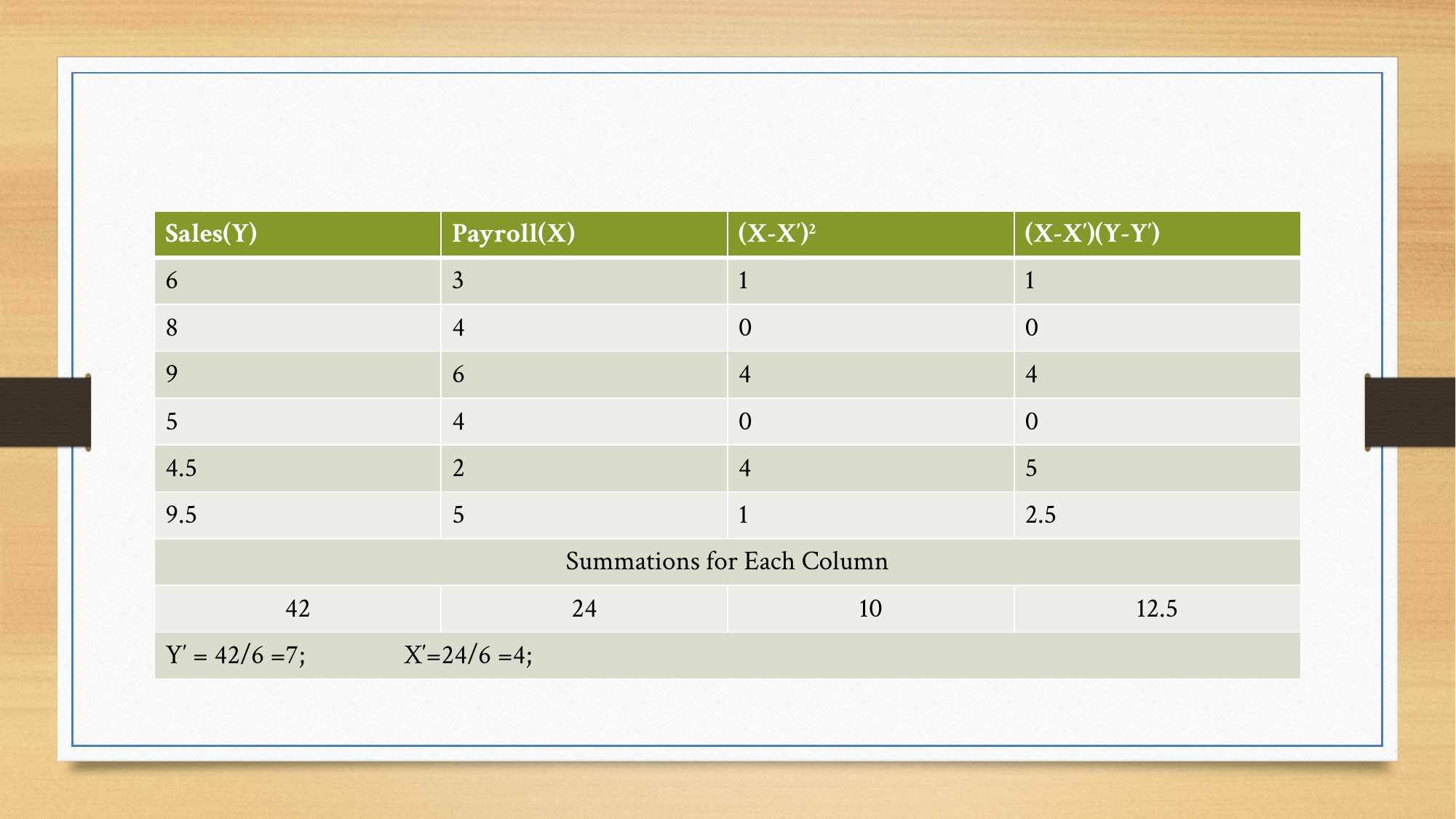

| Sales(Y) | Payroll(X) | (X-X′)2 | (X-X′)(Y-Y′) |
| --- | --- | --- | --- |
| 6 | 3 | 1 | 1 |
| 8 | 4 | 0 | 0 |
| 9 | 6 | 4 | 4 |
| 5 | 4 | 0 | 0 |
| 4.5 | 2 | 4 | 5 |
| 9.5 | 5 | 1 | 2.5 |
| Summations for Each Column |  |  |  |
| 42 | 24 | 10 | 12.5 |
| Y′ = 42/6 =7; X′=24/6 =4; |  |  |  |